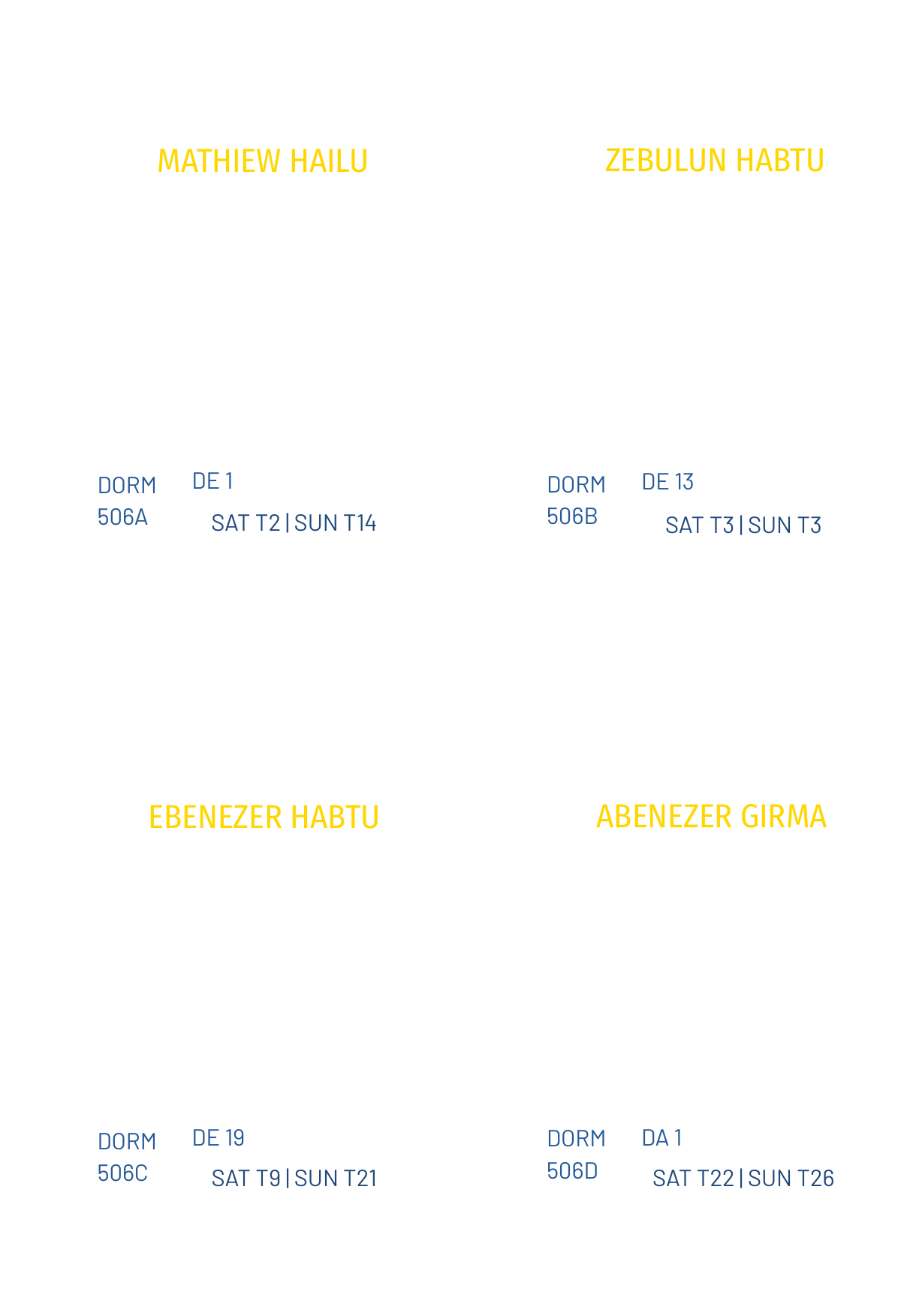

ZEBULUN HABTU
MATHIEW HAILU
NEW
NEW
PARTICIPANT
PARTICIPANT
DE 1
DE 13
DORM
DORM
506B
506A
SAT T2 | SUN T14
SAT T3 | SUN T3
ABENEZER GIRMA
EBENEZER HABTU
GRADUATED FROM CAMPUS MINISTRY
NEW
PARTICIPANT
PARTICIPANT
DE 19
DA 1
DORM
DORM
506D
506C
SAT T9 | SUN T21
SAT T22 | SUN T26